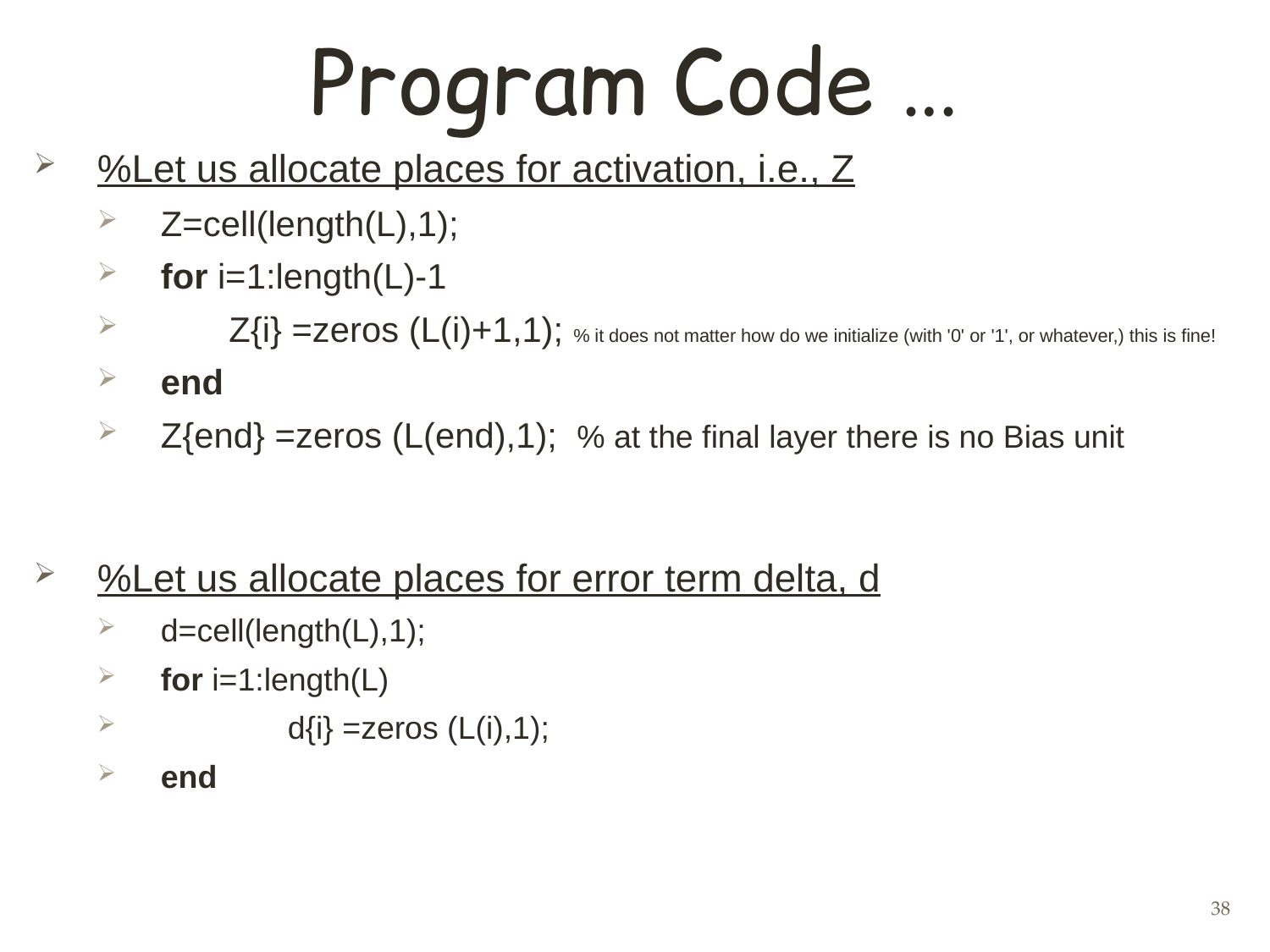

# Program Code …
%Let us allocate places for activation, i.e., Z
Z=cell(length(L),1);
for i=1:length(L)-1
       Z{i} =zeros (L(i)+1,1); % it does not matter how do we initialize (with '0' or '1', or whatever,) this is fine!
end
Z{end} =zeros (L(end),1);  % at the final layer there is no Bias unit

%Let us allocate places for error term delta, d
d=cell(length(L),1);
for i=1:length(L)
	d{i} =zeros (L(i),1);
end
38